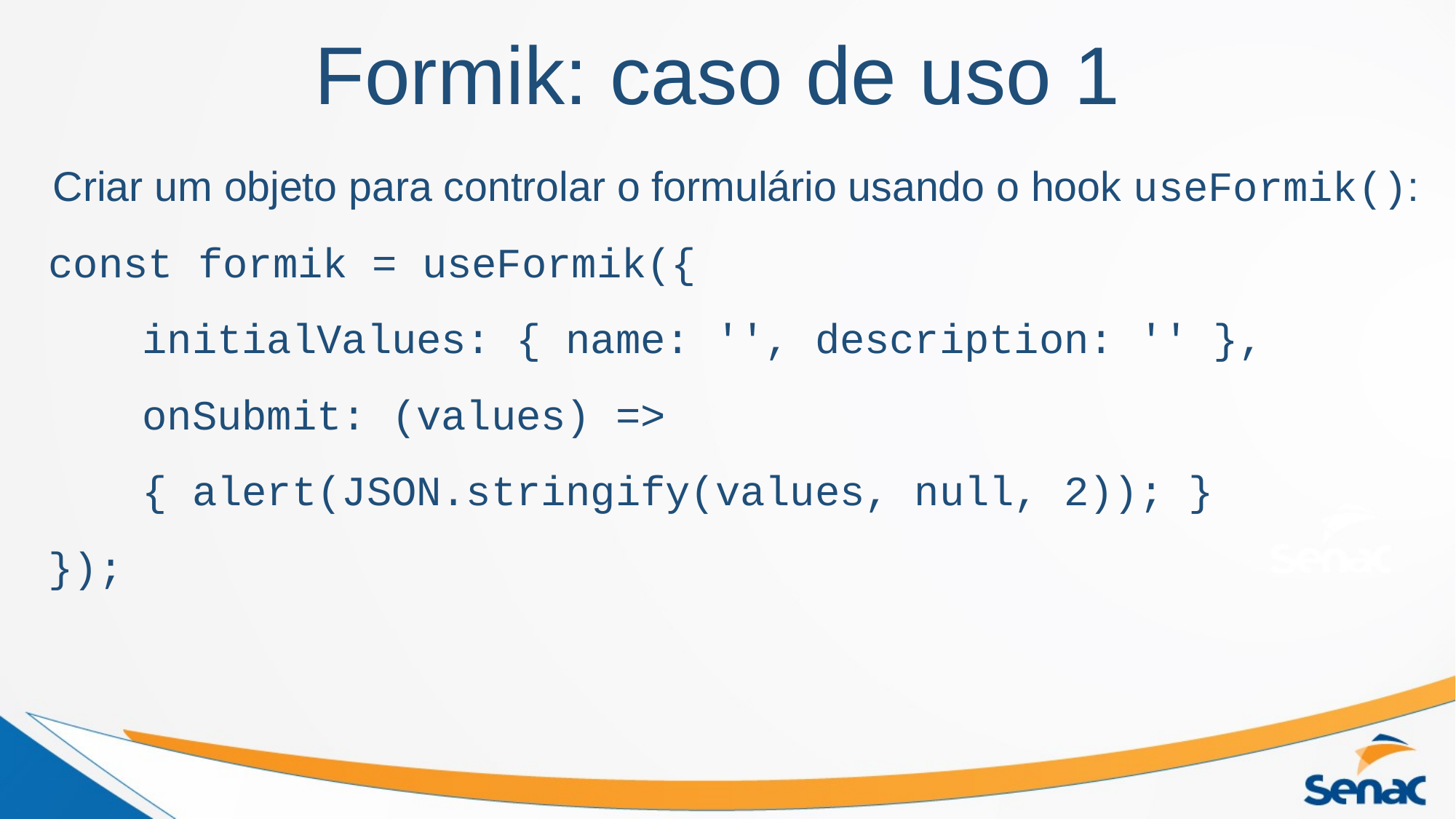

Formik: caso de uso 1
Criar um objeto para controlar o formulário usando o hook useFormik():
const formik = useFormik({
		initialValues: { name: '', description: '' },
		onSubmit: (values) =>
			{ alert(JSON.stringify(values, null, 2)); }
});